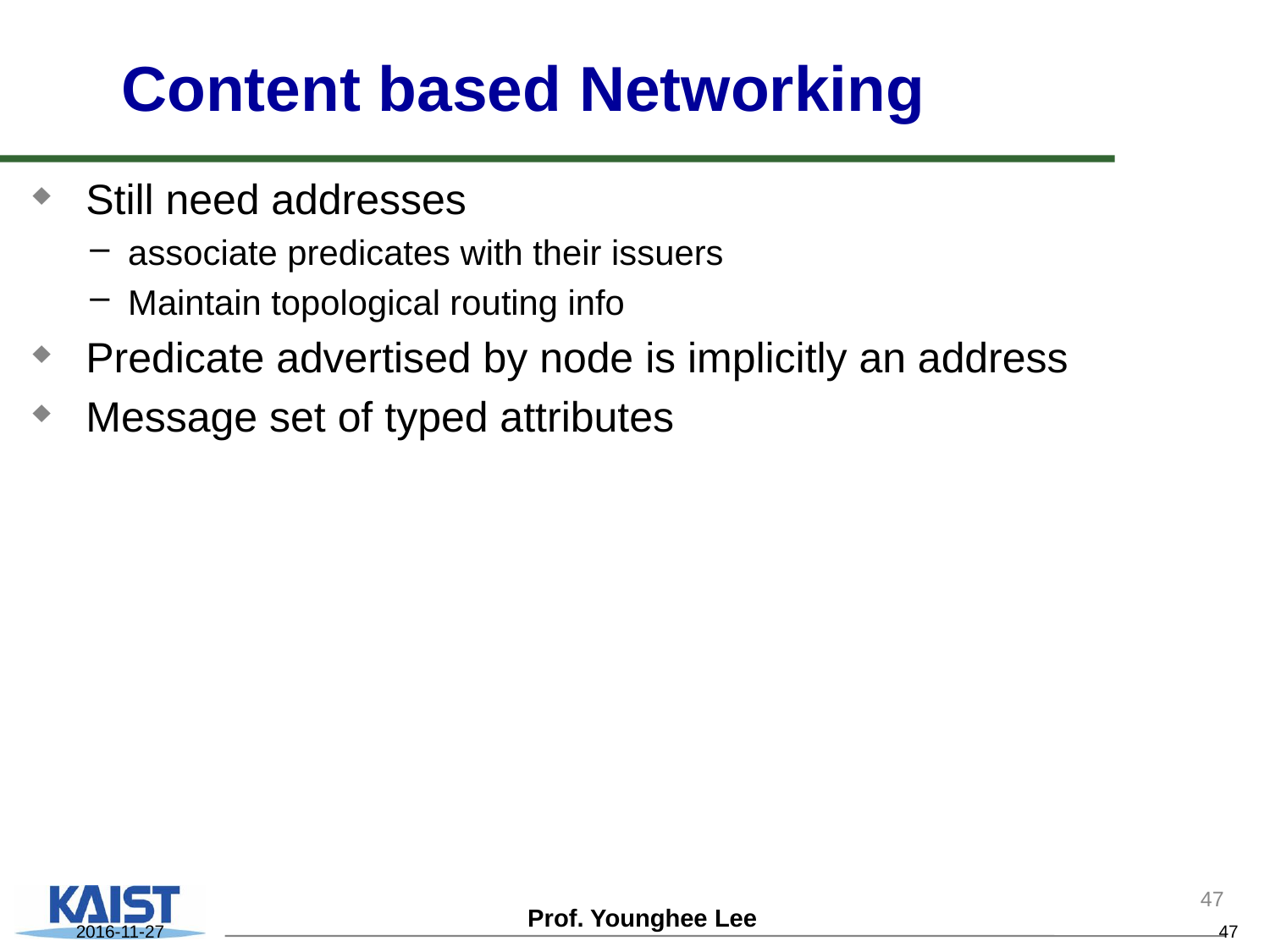

Content based Networking
Still need addresses
associate predicates with their issuers
Maintain topological routing info
Predicate advertised by node is implicitly an address
Message set of typed attributes
47
2016-11-27
47